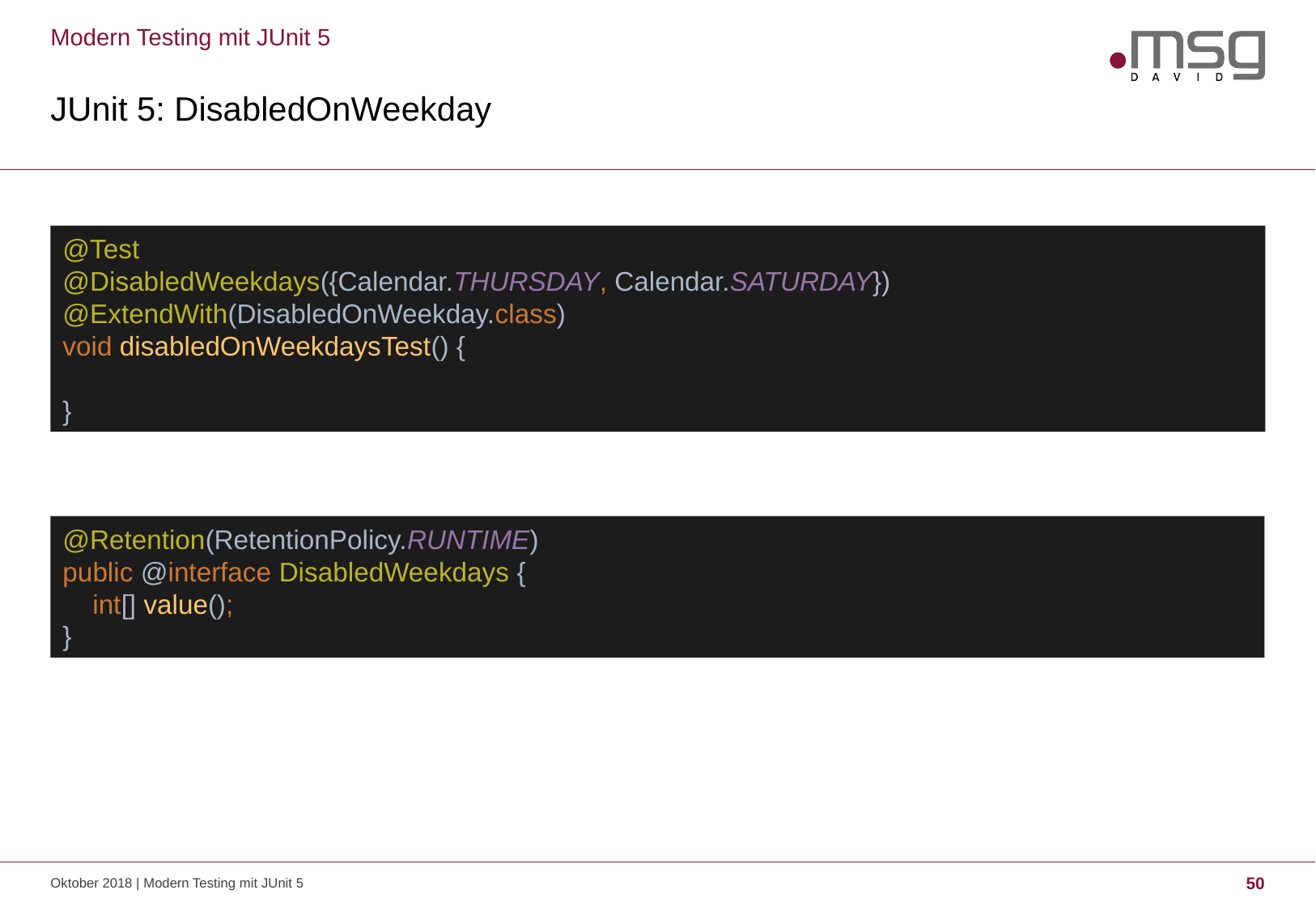

Modern Testing mit JUnit 5
# JUnit 5: DisabledOnWeekday
@Test
@DisabledWeekdays({Calendar.THURSDAY, Calendar.SATURDAY})
@ExtendWith(DisabledOnWeekday.class)
void disabledOnWeekdaysTest() {

}

@Retention(RetentionPolicy.RUNTIME)
public @interface DisabledWeekdays {
    int[] value();
}

Oktober 2018 | Modern Testing mit JUnit 5
50